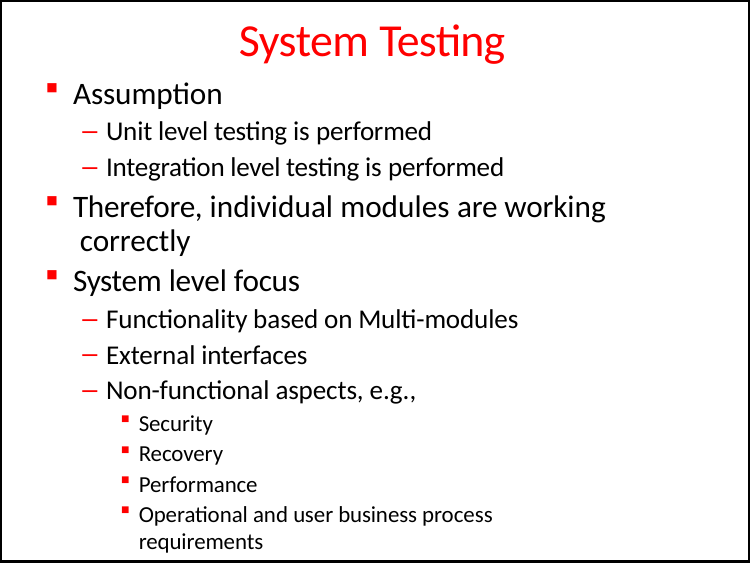

# System Testing
Assumption
Unit level testing is performed
Integration level testing is performed
Therefore, individual modules are working  correctly
System level focus
Functionality based on Multi-modules
External interfaces
Non-functional aspects, e.g.,
Security
Recovery
Performance
Operational and user business process requirements